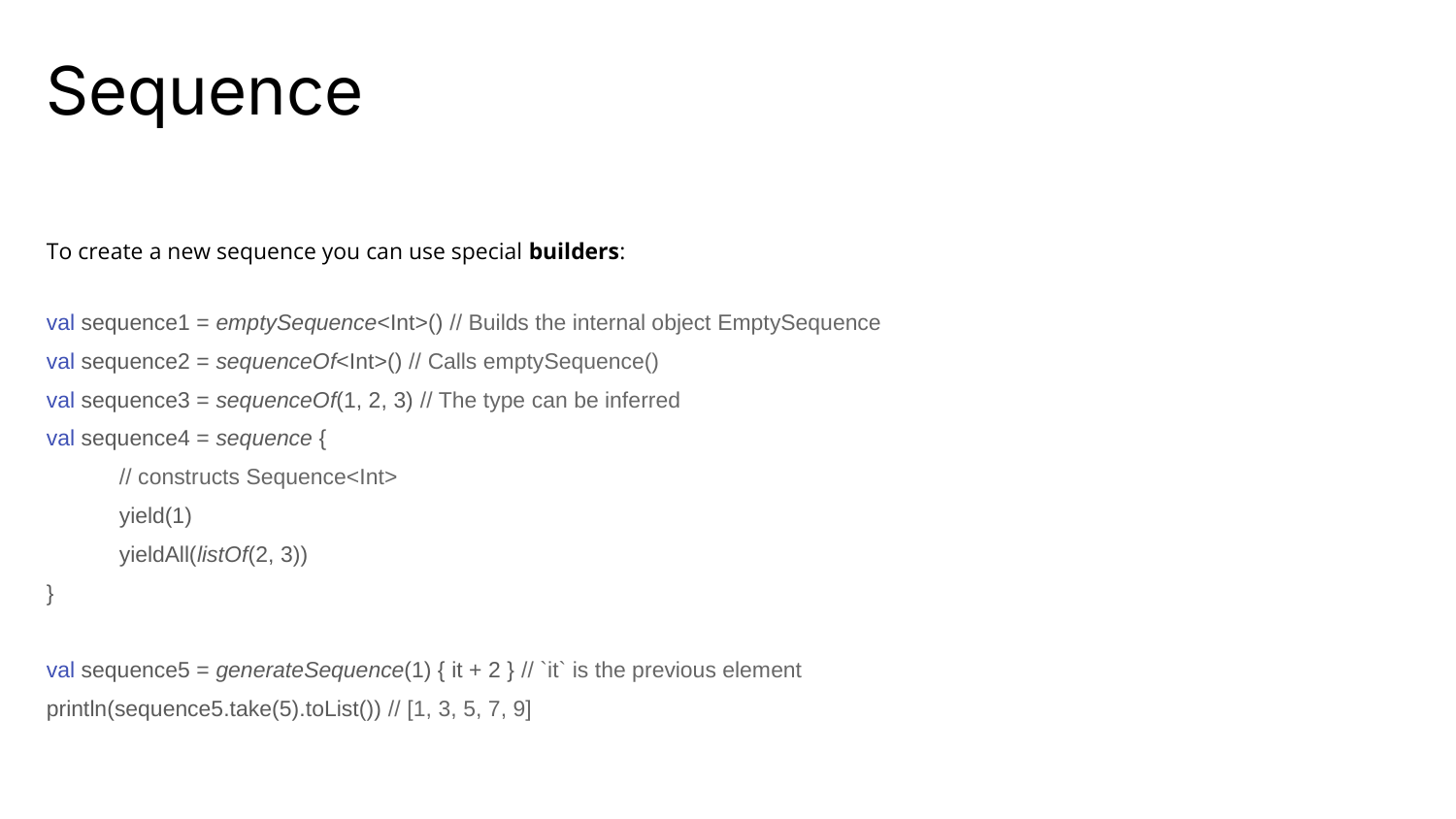

# Sequence
To create a new sequence you can use special builders:

val sequence1 = emptySequence<Int>() // Builds the internal object EmptySequence
val sequence2 = sequenceOf<Int>() // Calls emptySequence()
val sequence3 = sequenceOf(1, 2, 3) // The type can be inferred
val sequence4 = sequence {
// constructs Sequence<Int>
yield(1)
yieldAll(listOf(2, 3))
}

val sequence5 = generateSequence(1) { it + 2 } // `it` is the previous element
println(sequence5.take(5).toList()) // [1, 3, 5, 7, 9]